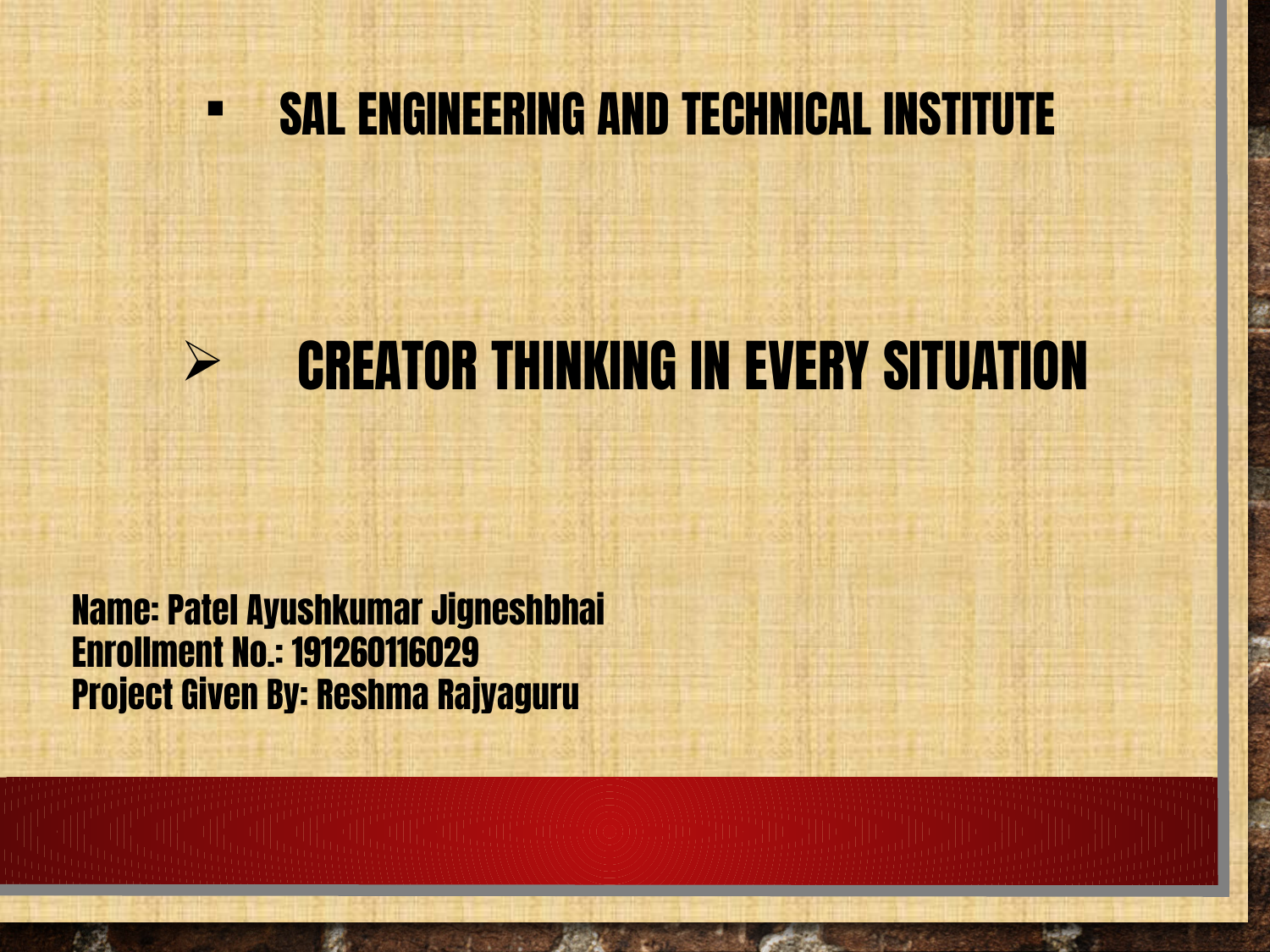

SAL ENGINEERING AND TECHNICAL INSTITUTE
    CREATOR THINKING IN EVERY SITUATION
Name: Patel Ayushkumar Jigneshbhai
Enrollment No.: 191260116029
Project Given By: Reshma Rajyaguru